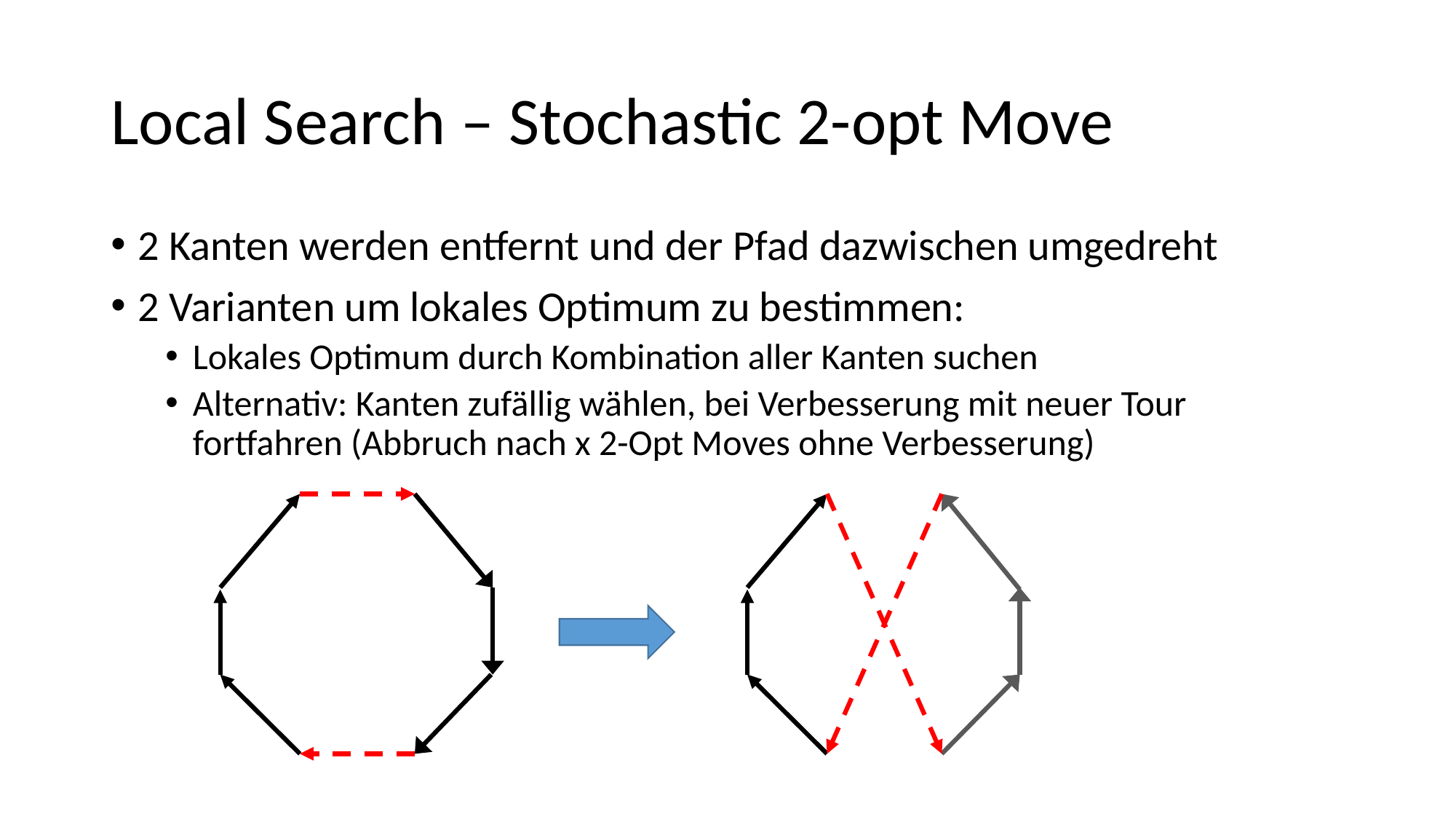

# Local Search – Stochastic 2-opt Move
2 Kanten werden entfernt und der Pfad dazwischen umgedreht
2 Varianten um lokales Optimum zu bestimmen:
Lokales Optimum durch Kombination aller Kanten suchen
Alternativ: Kanten zufällig wählen, bei Verbesserung mit neuer Tour fortfahren (Abbruch nach x 2-Opt Moves ohne Verbesserung)